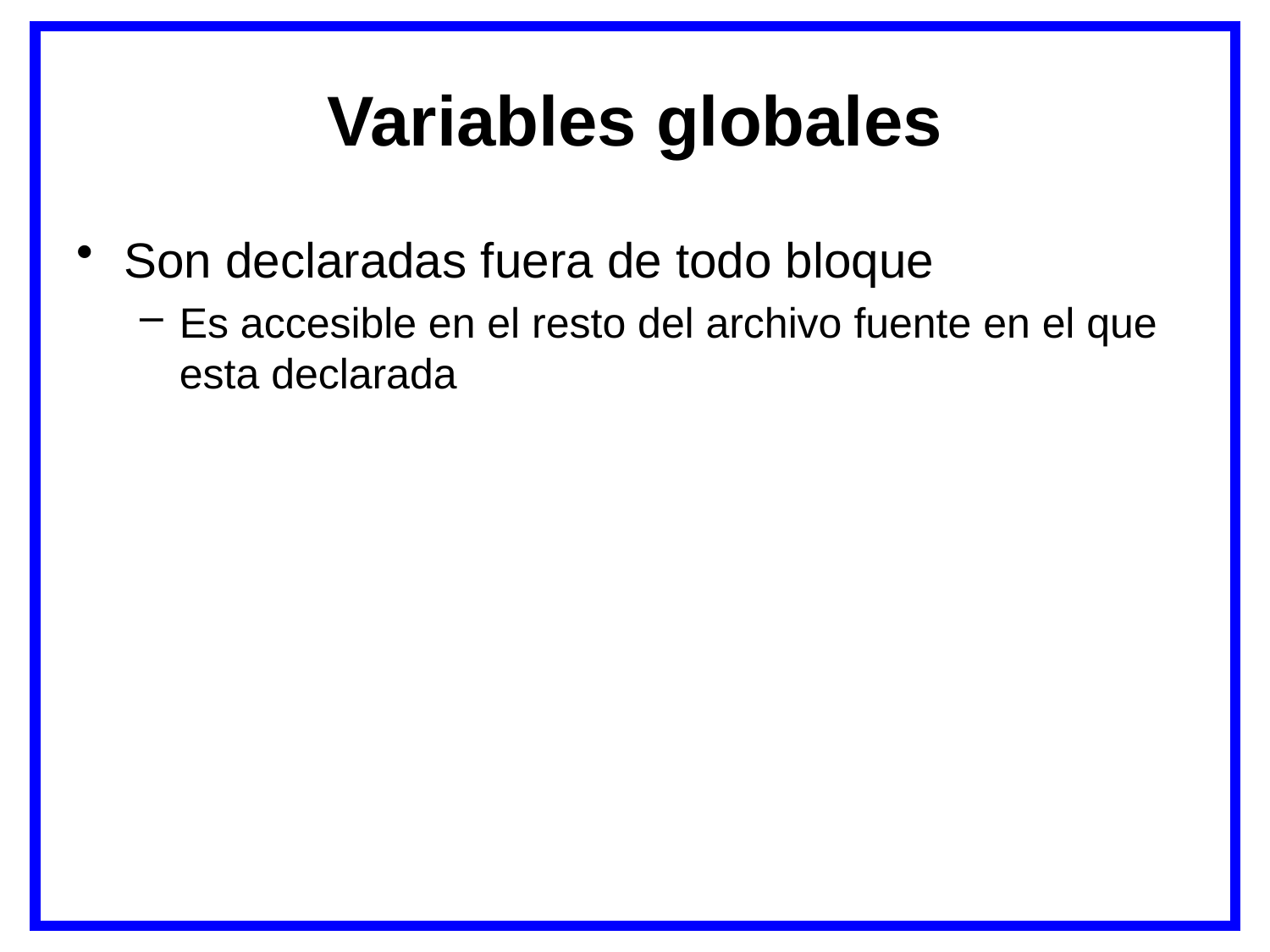

# Variables globales
Son declaradas fuera de todo bloque
Es accesible en el resto del archivo fuente en el que esta declarada